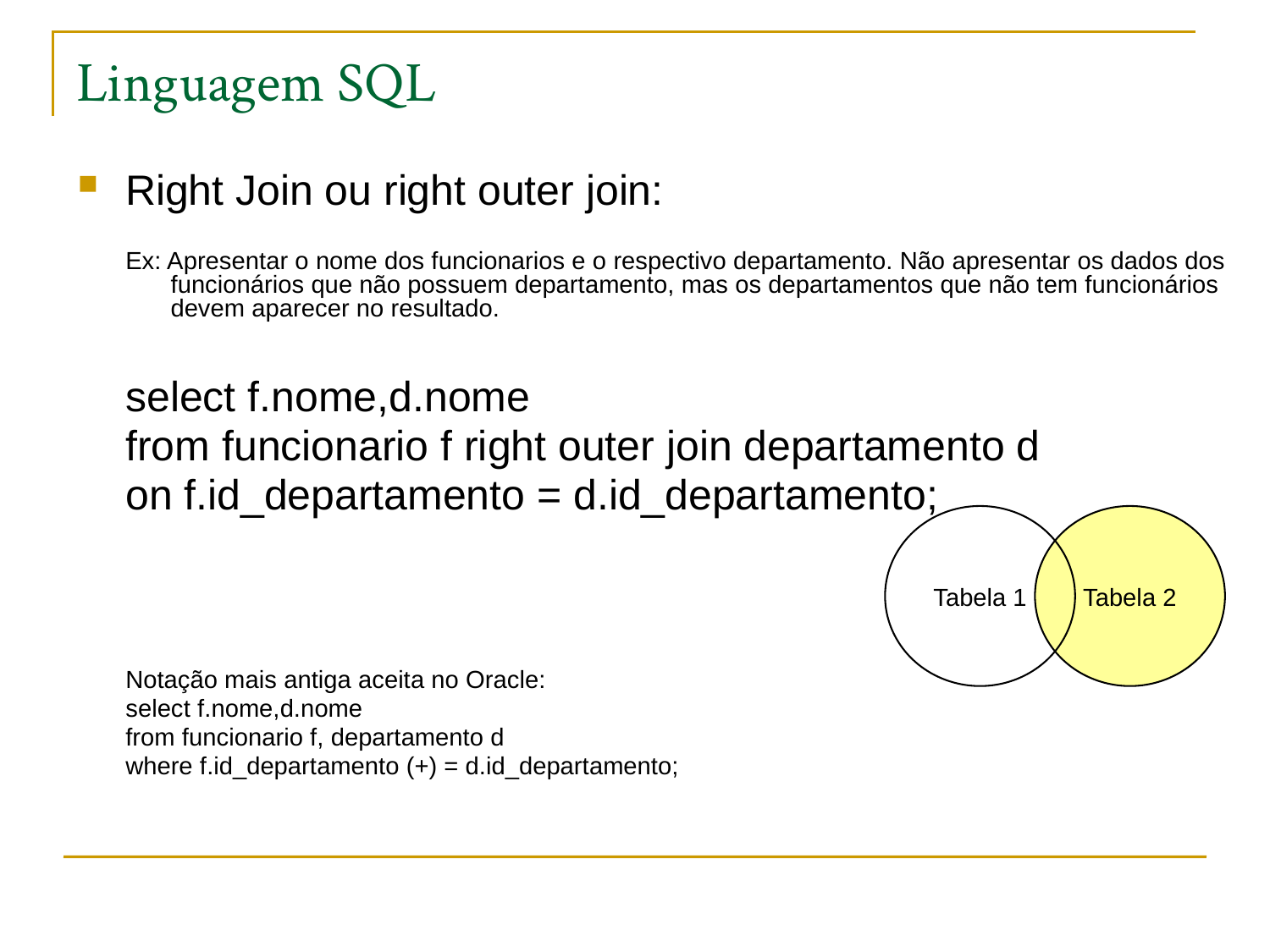

# Linguagem SQL
Right Join ou right outer join:

Ex: Apresentar o nome dos funcionarios e o respectivo departamento. Não apresentar os dados dos funcionários que não possuem departamento, mas os departamentos que não tem funcionários devem aparecer no resultado.

select f.nome,d.nome
from funcionario f right outer join departamento d
on f.id_departamento = d.id_departamento;

Notação mais antiga aceita no Oracle:
select f.nome,d.nome
from funcionario f, departamento d
where f.id_departamento (+) = d.id_departamento;

Tabela 1
Tabela 2